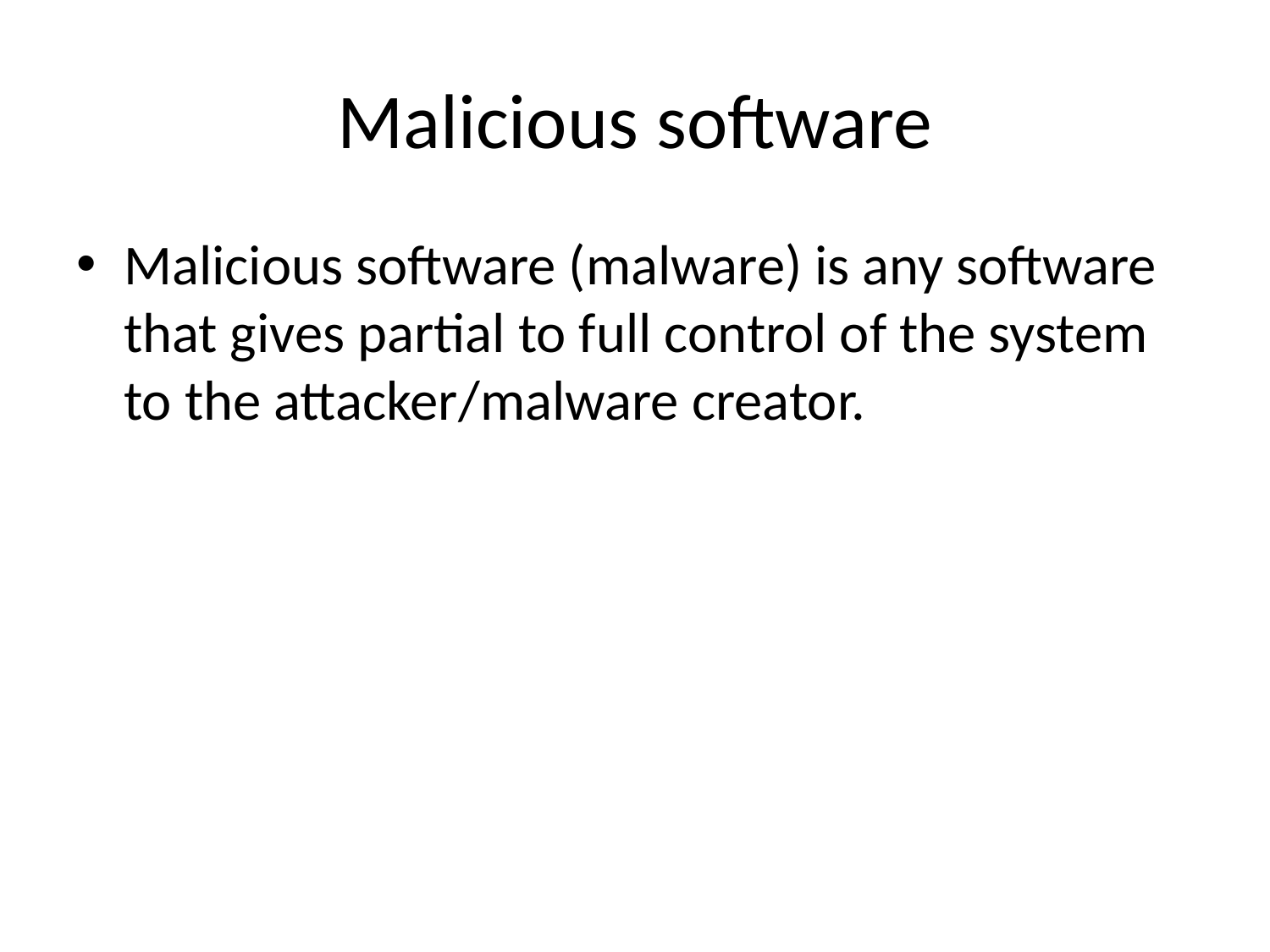

# Malicious software
Malicious software (malware) is any software that gives partial to full control of the system to the attacker/malware creator.